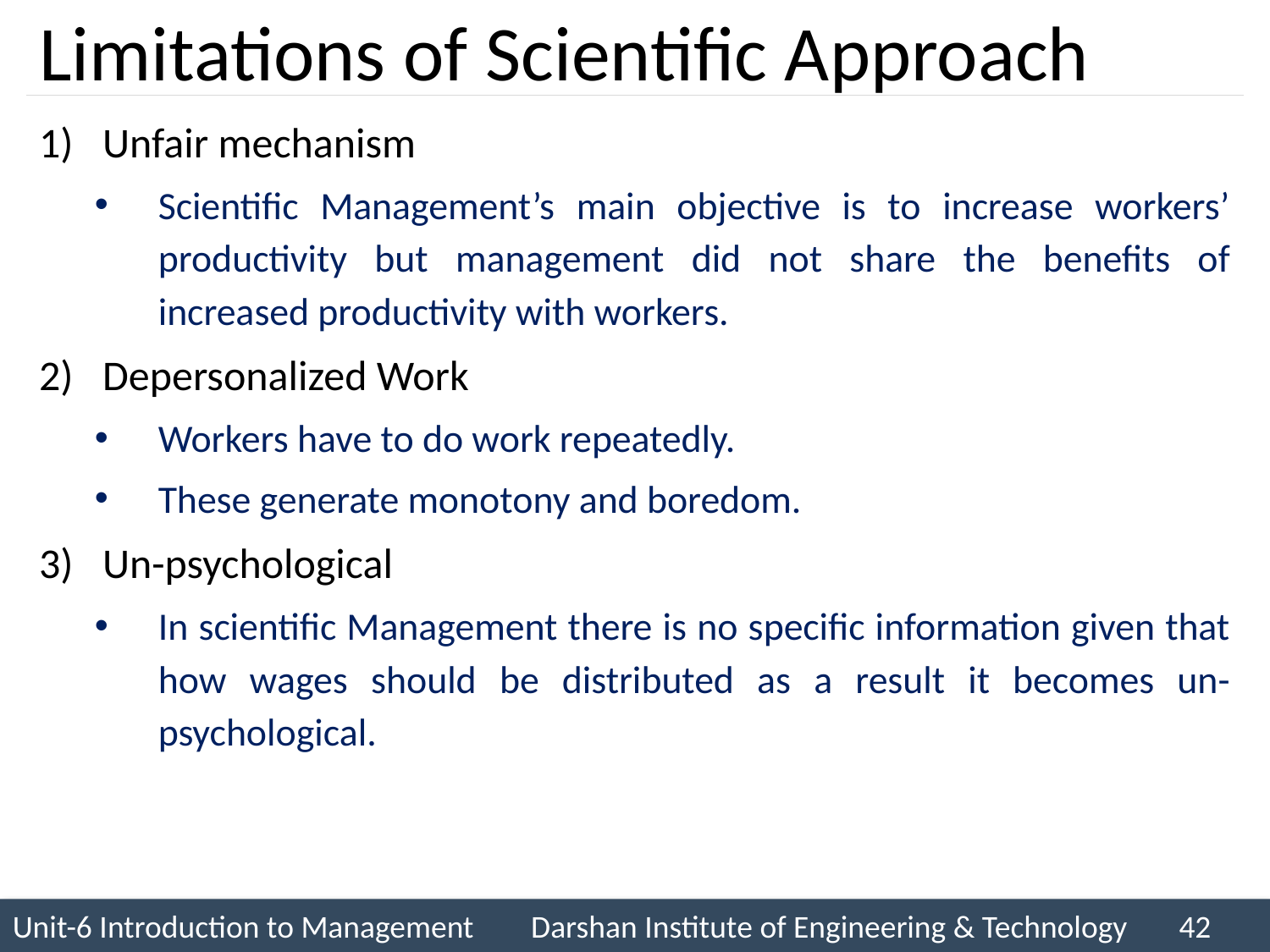

# Limitations of Scientific Approach
Unfair mechanism
Scientific Management’s main objective is to increase workers’ productivity but management did not share the benefits of increased productivity with workers.
Depersonalized Work
Workers have to do work repeatedly.
These generate monotony and boredom.
Un-psychological
In scientific Management there is no specific information given that how wages should be distributed as a result it becomes un-psychological.